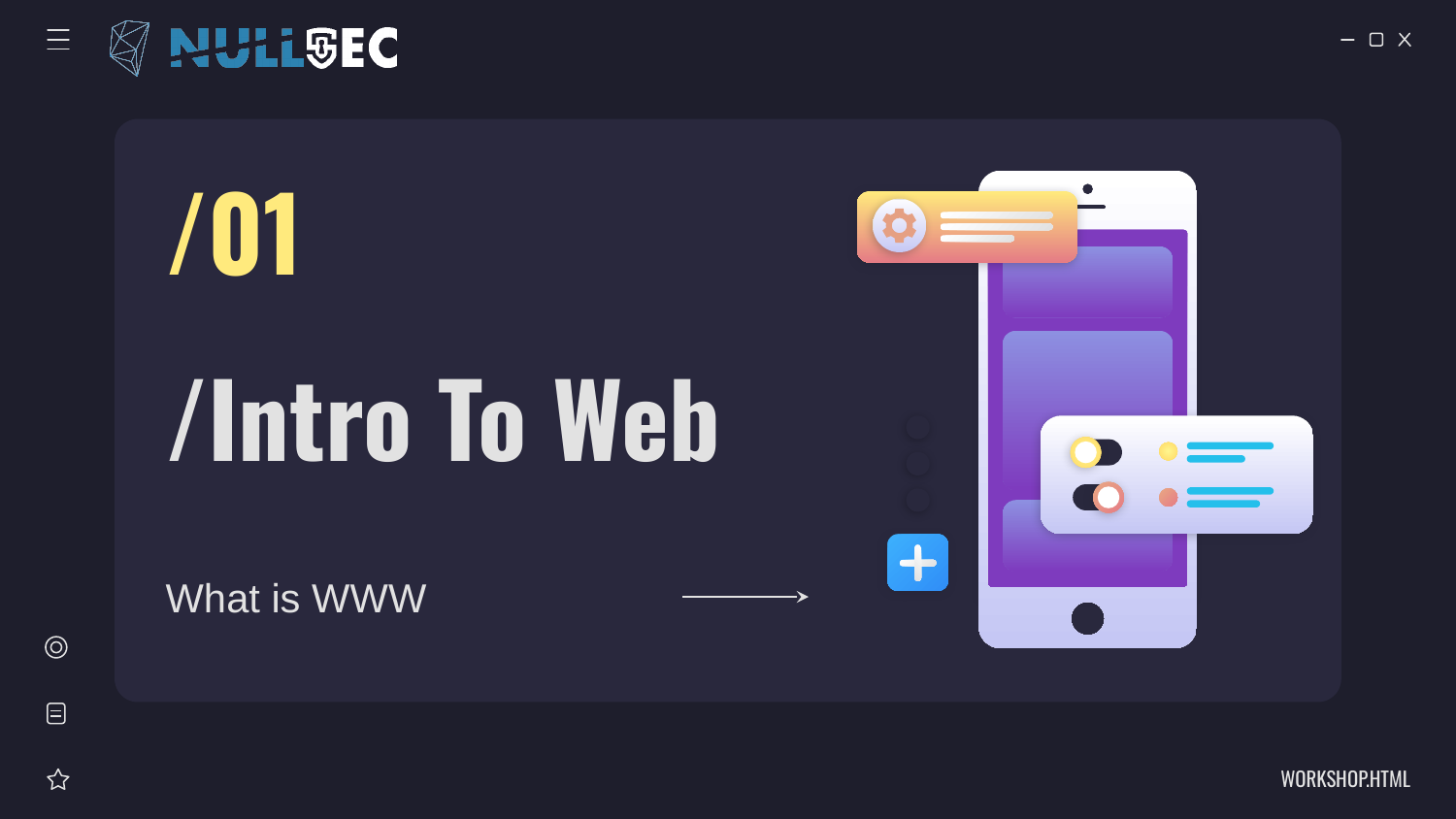

/01

# /Intro To Web
What is WWW

WORKSHOP.HTML